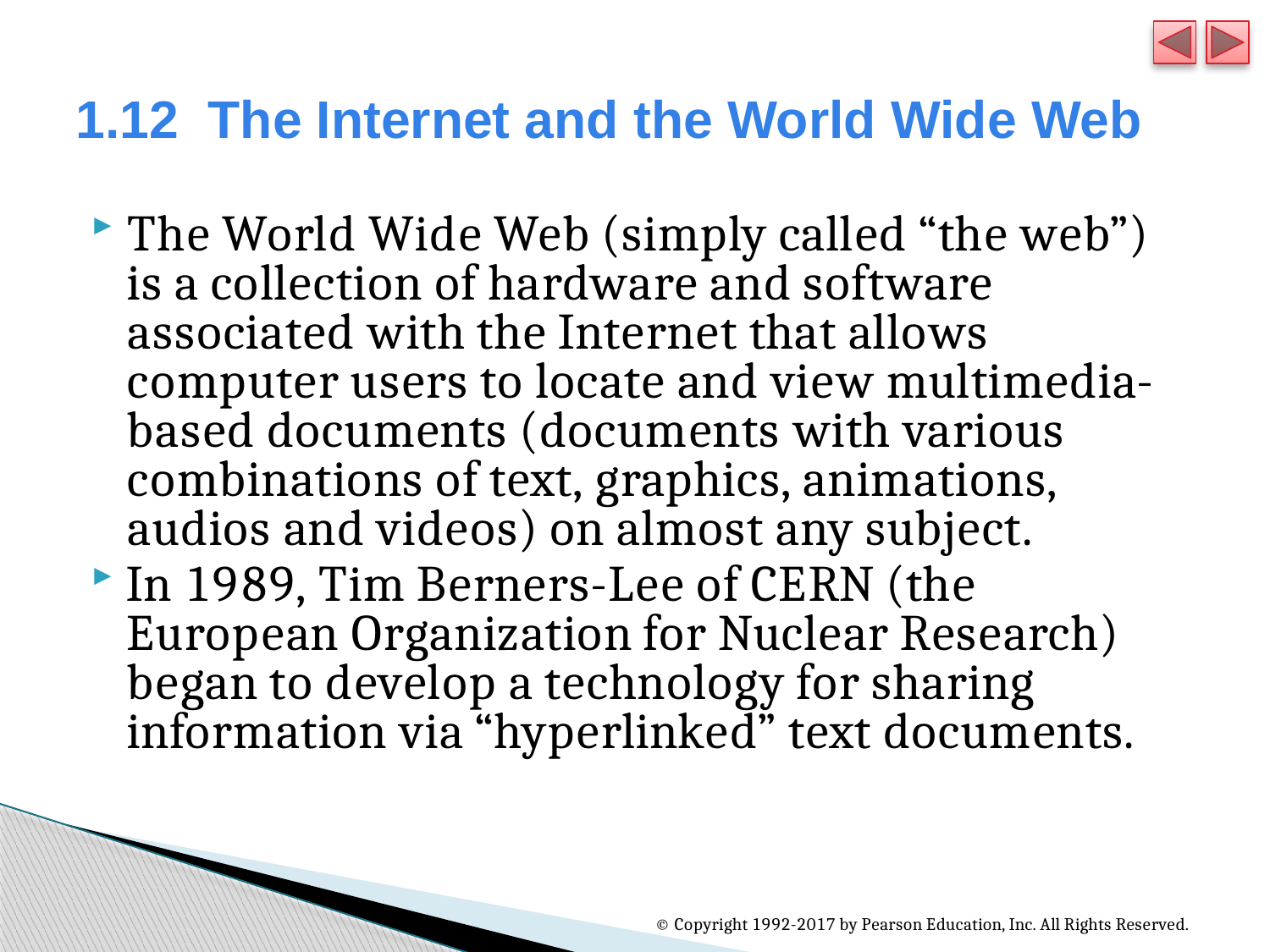

# 1.12  The Internet and the World Wide Web
The World Wide Web (simply called “the web”) is a collection of hardware and software associated with the Internet that allows computer users to locate and view multimedia-based documents (documents with various combinations of text, graphics, animations, audios and videos) on almost any subject.
In 1989, Tim Berners-Lee of CERN (the European Organization for Nuclear Research) began to develop a technology for sharing information via “hyperlinked” text documents.
© Copyright 1992-2017 by Pearson Education, Inc. All Rights Reserved.